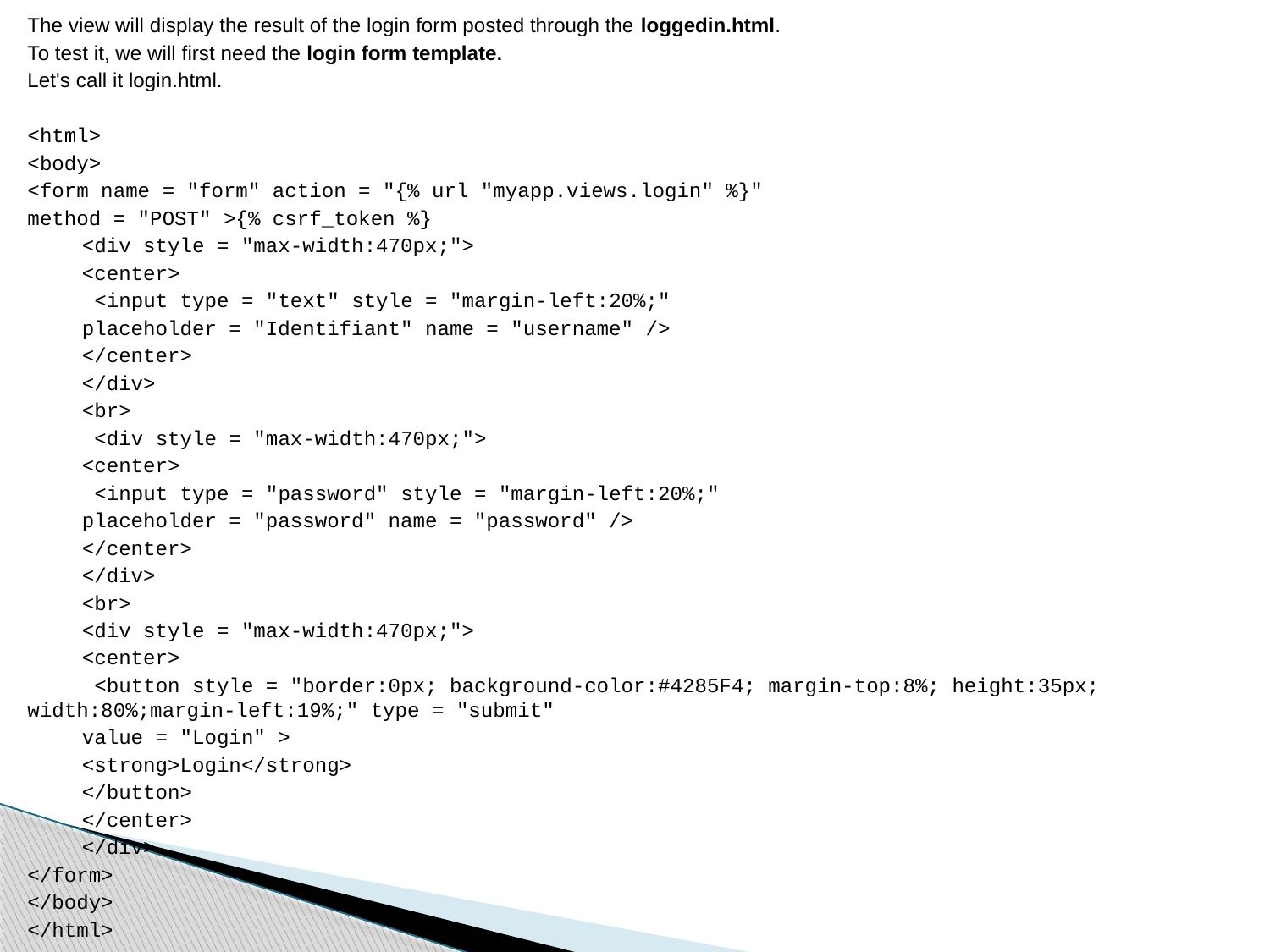

The view will display the result of the login form posted through the loggedin.html.
To test it, we will first need the login form template.
Let's call it login.html.

<html>
<body>
<form name = "form" action = "{% url "myapp.views.login" %}"
method = "POST" >{% csrf_token %}
	<div style = "max-width:470px;">
		<center>
			 <input type = "text" style = "margin-left:20%;"
			placeholder = "Identifiant" name = "username" />
		</center>
	</div>
	<br>
	 <div style = "max-width:470px;">
		<center>
			 <input type = "password" style = "margin-left:20%;"
			placeholder = "password" name = "password" />
		</center>
	</div>
	<br>
	<div style = "max-width:470px;">
		<center>
		 <button style = "border:0px; background-color:#4285F4; margin-top:8%; height:35px; width:80%;margin-left:19%;" type = "submit"
		value = "Login" >
		<strong>Login</strong>
		</button>
		</center>
	</div>
</form>
</body>
</html>